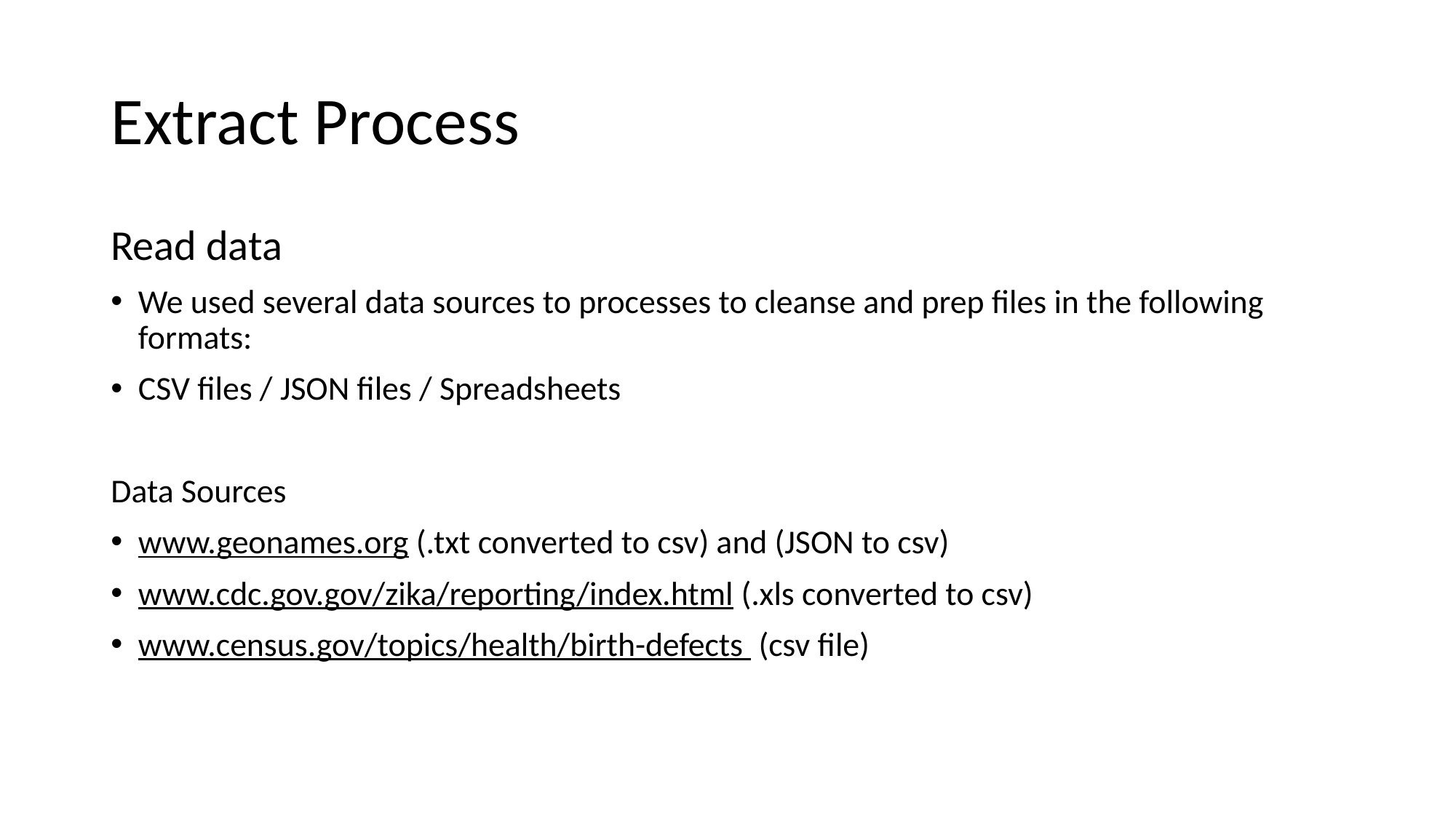

# Extract Process
Read data
We used several data sources to processes to cleanse and prep files in the following formats:
CSV files / JSON files / Spreadsheets

Data Sources
www.geonames.org (.txt converted to csv) and (JSON to csv)
www.cdc.gov.gov/zika/reporting/index.html (.xls converted to csv)
www.census.gov/topics/health/birth-defects  (csv file)